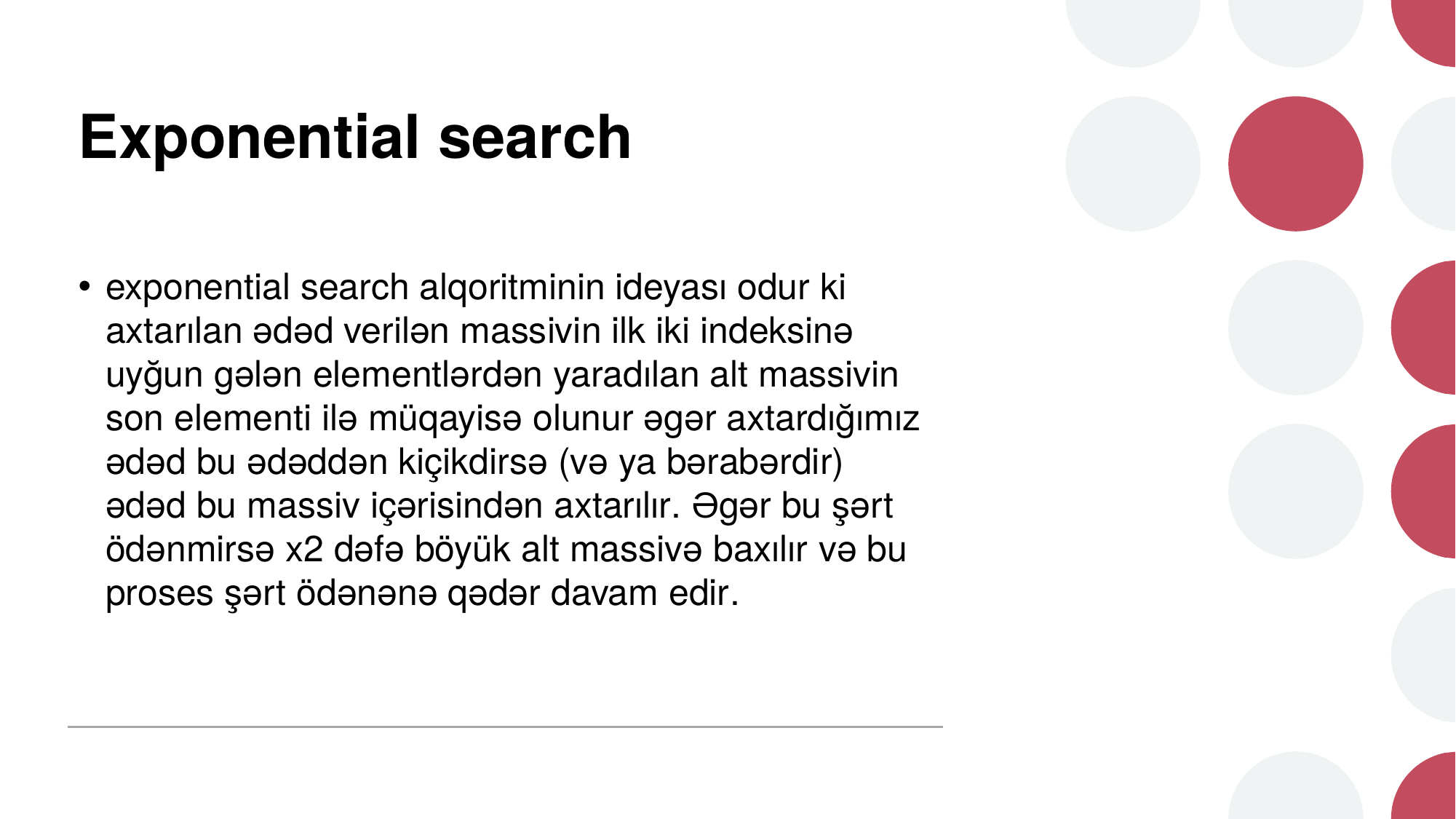

# Exponential search
exponential search alqoritminin ideyası odur ki axtarılan ədəd verilən massivin ilk iki indeksinə uyğun gələn elementlərdən yaradılan alt massivin son elementi ilə müqayisə olunur əgər axtardığımız ədəd bu ədəddən kiçikdirsə (və ya bərabərdir) ədəd bu massiv içərisindən axtarılır. Əgər bu şərt ödənmirsə x2 dəfə böyük alt massivə baxılır və bu proses şərt ödənənə qədər davam edir.